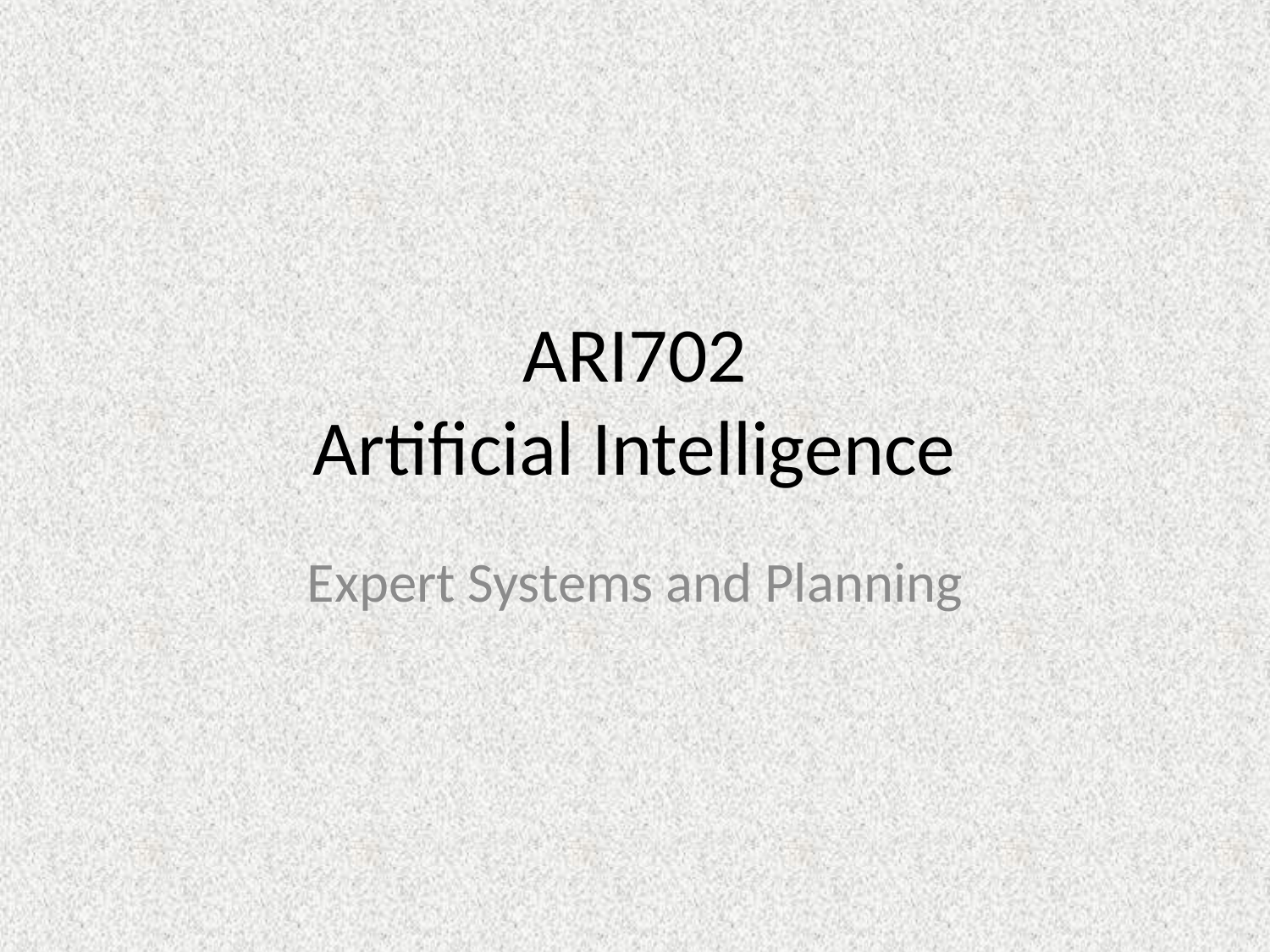

# ARI702 Artificial Intelligence
Expert Systems and Planning